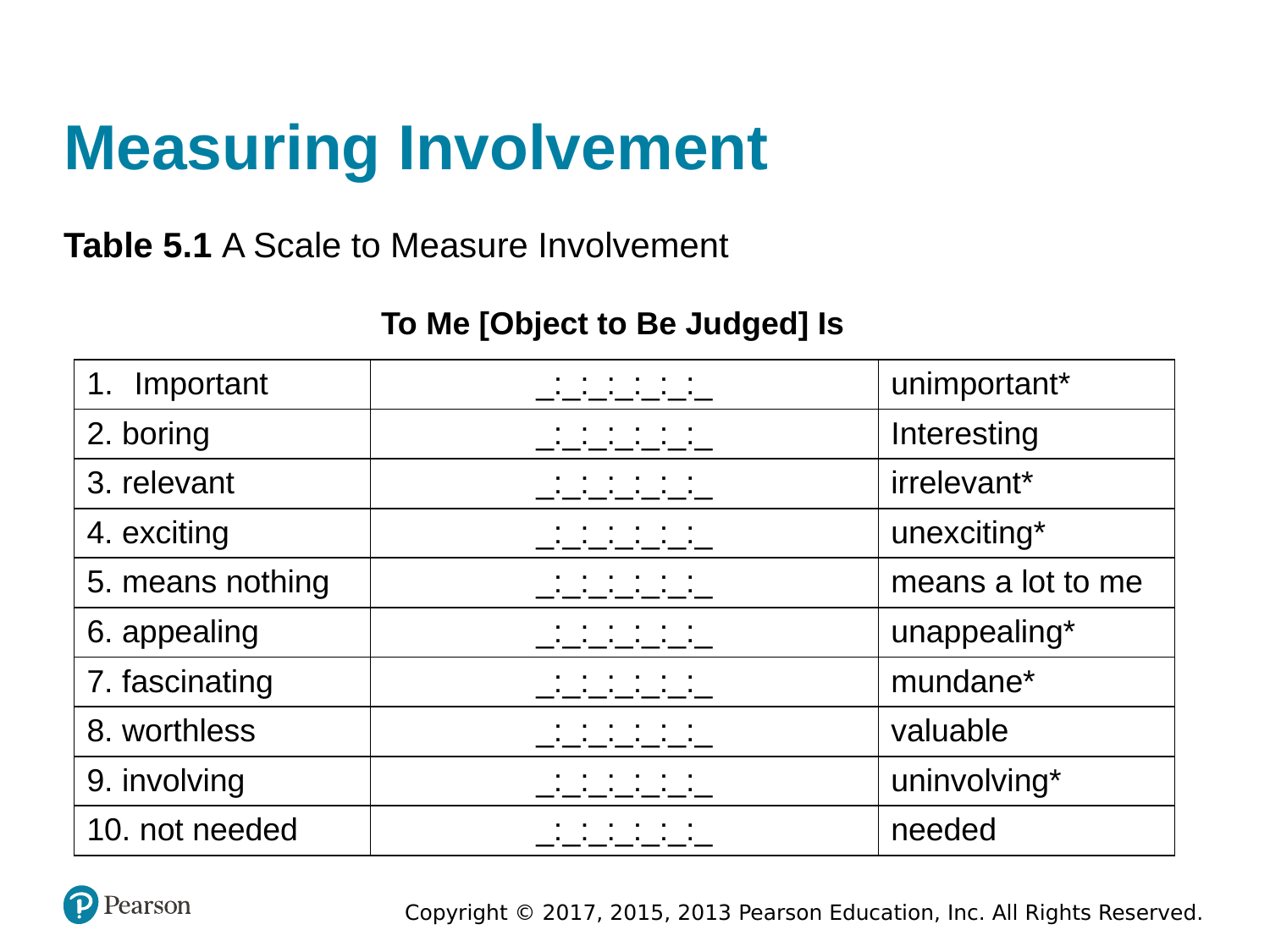

# Measuring Involvement
Table 5.1 A Scale to Measure Involvement
To Me [Object to Be Judged] Is
| Important | \_:\_:\_:\_:\_:\_:\_ | unimportant\* |
| --- | --- | --- |
| 2. boring | \_:\_:\_:\_:\_:\_:\_ | Interesting |
| 3. relevant | \_:\_:\_:\_:\_:\_:\_ | irrelevant\* |
| 4. exciting | \_:\_:\_:\_:\_:\_:\_ | unexciting\* |
| 5. means nothing | \_:\_:\_:\_:\_:\_:\_ | means a lot to me |
| 6. appealing | \_:\_:\_:\_:\_:\_:\_ | unappealing\* |
| 7. fascinating | \_:\_:\_:\_:\_:\_:\_ | mundane\* |
| 8. worthless | \_:\_:\_:\_:\_:\_:\_ | valuable |
| 9. involving | \_:\_:\_:\_:\_:\_:\_ | uninvolving\* |
| 10. not needed | \_:\_:\_:\_:\_:\_:\_ | needed |